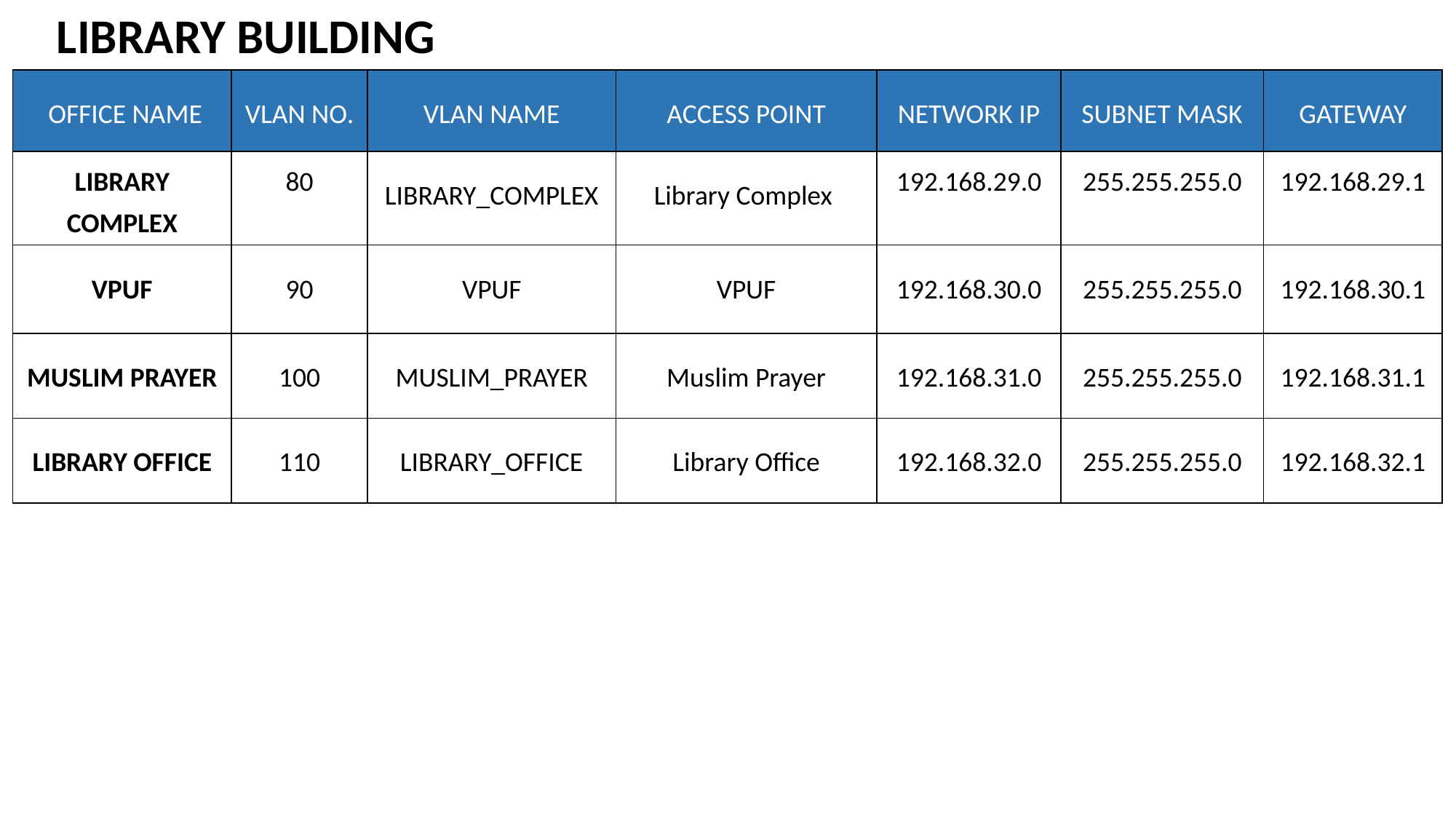

LIBRARY BUILDING
| OFFICE NAME | VLAN NO. | VLAN NAME | ACCESS POINT | NETWORK IP | SUBNET MASK | GATEWAY |
| --- | --- | --- | --- | --- | --- | --- |
| LIBRARY COMPLEX | 80 | LIBRARY\_COMPLEX | Library Complex | 192.168.29.0 | 255.255.255.0 | 192.168.29.1 |
| VPUF | 90 | VPUF | VPUF | 192.168.30.0 | 255.255.255.0 | 192.168.30.1 |
| MUSLIM PRAYER | 100 | MUSLIM\_PRAYER | Muslim Prayer | 192.168.31.0 | 255.255.255.0 | 192.168.31.1 |
| LIBRARY OFFICE | 110 | LIBRARY\_OFFICE | Library Office | 192.168.32.0 | 255.255.255.0 | 192.168.32.1 |